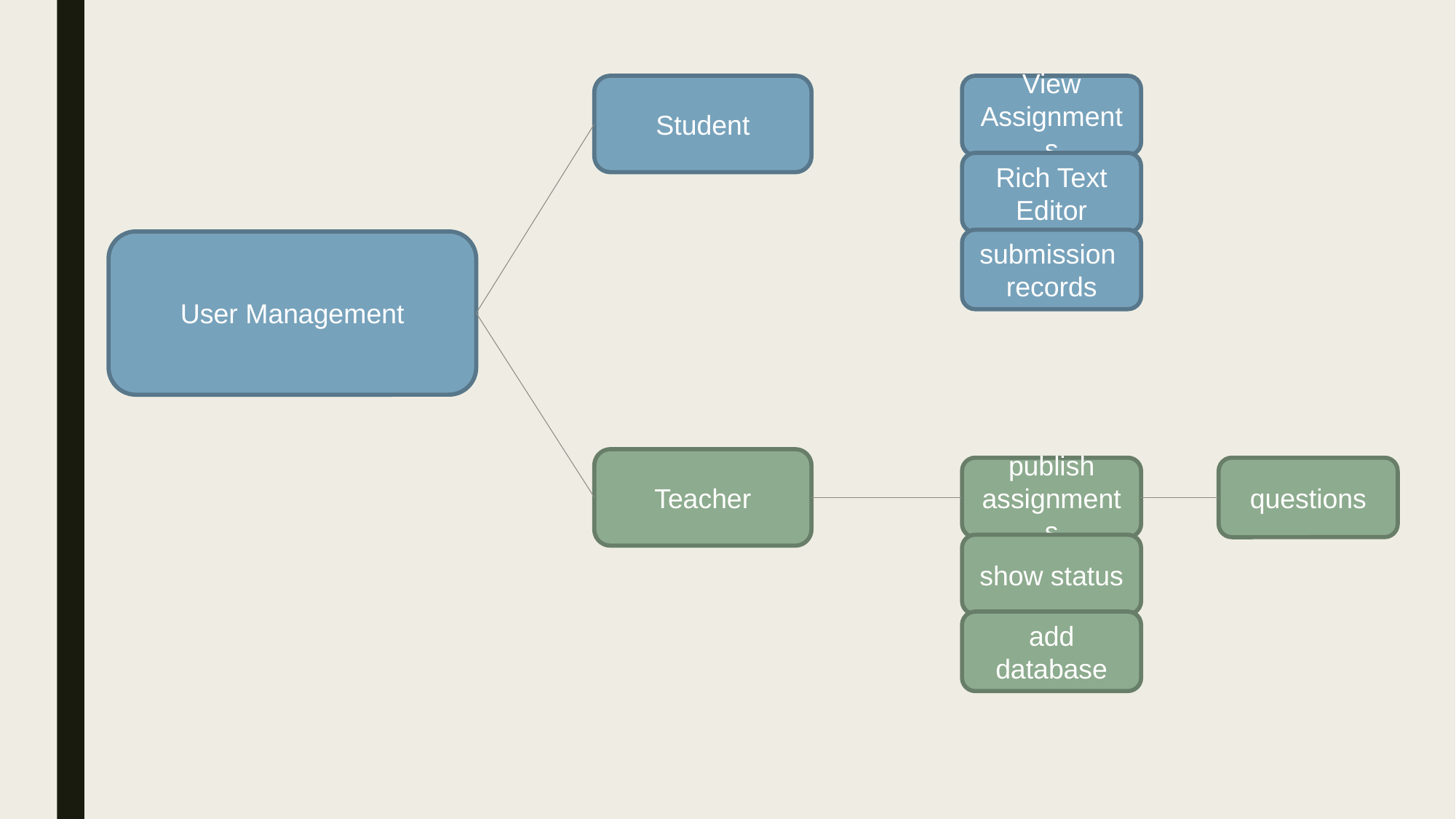

Student
View Assignments
Rich Text Editor
submission
records
User Management
Teacher
publish assignments
questions
show status
add database